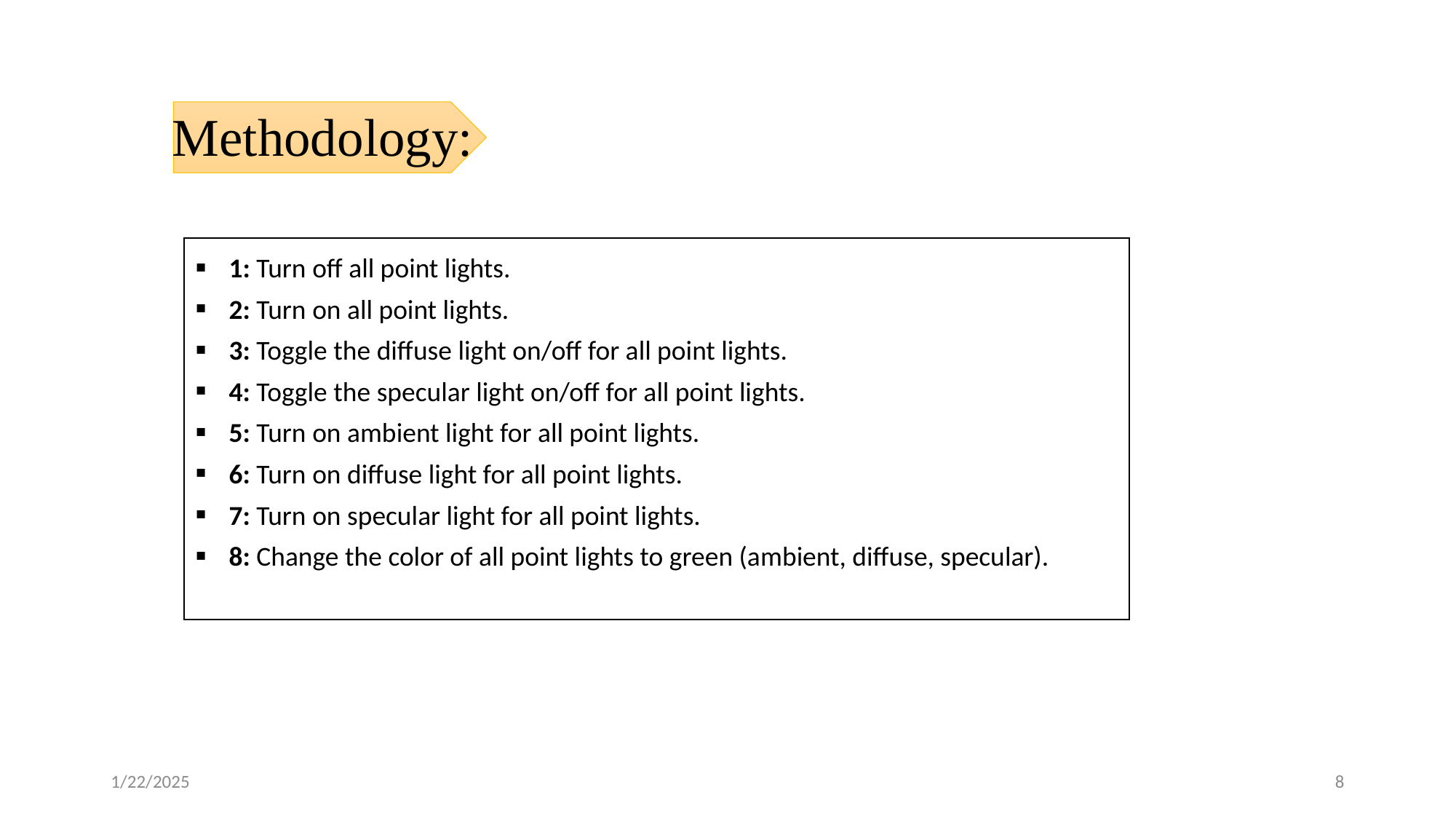

# Methodology:
| 1: Turn off all point lights. 2: Turn on all point lights. 3: Toggle the diffuse light on/off for all point lights. 4: Toggle the specular light on/off for all point lights. 5: Turn on ambient light for all point lights. 6: Turn on diffuse light for all point lights. 7: Turn on specular light for all point lights. 8: Change the color of all point lights to green (ambient, diffuse, specular). |
| --- |
1/22/2025
8